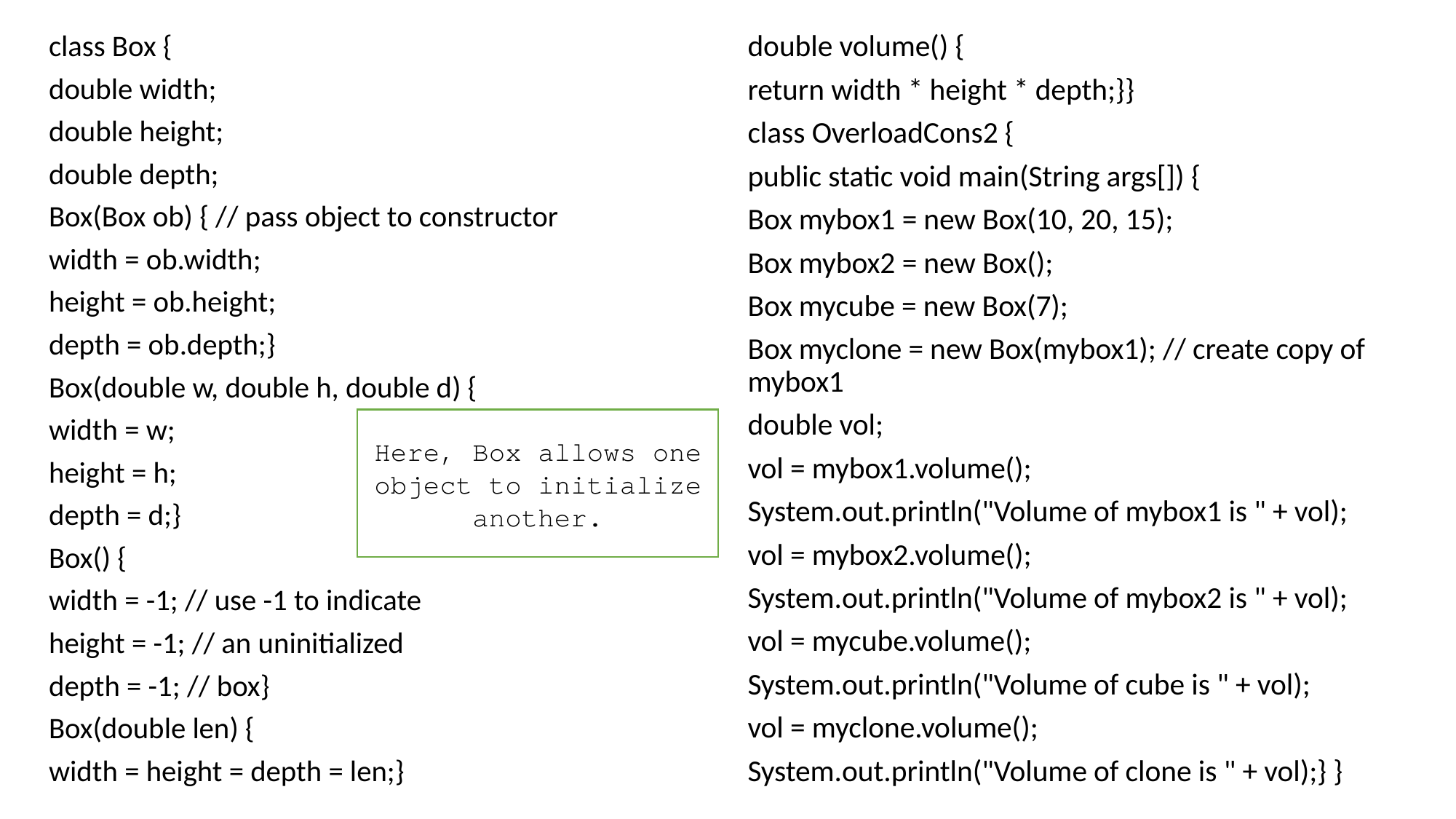

class Box {
double width;
double height;
double depth;
Box(Box ob) { // pass object to constructor
width = ob.width;
height = ob.height;
depth = ob.depth;}
Box(double w, double h, double d) {
width = w;
height = h;
depth = d;}
Box() {
width = -1; // use -1 to indicate
height = -1; // an uninitialized
depth = -1; // box}
Box(double len) {
width = height = depth = len;}
double volume() {
return width * height * depth;}}
class OverloadCons2 {
public static void main(String args[]) {
Box mybox1 = new Box(10, 20, 15);
Box mybox2 = new Box();
Box mycube = new Box(7);
Box myclone = new Box(mybox1); // create copy of mybox1
double vol;
vol = mybox1.volume();
System.out.println("Volume of mybox1 is " + vol);
vol = mybox2.volume();
System.out.println("Volume of mybox2 is " + vol);
vol = mycube.volume();
System.out.println("Volume of cube is " + vol);
vol = myclone.volume();
System.out.println("Volume of clone is " + vol);} }
Here, Box allows one object to initialize another.